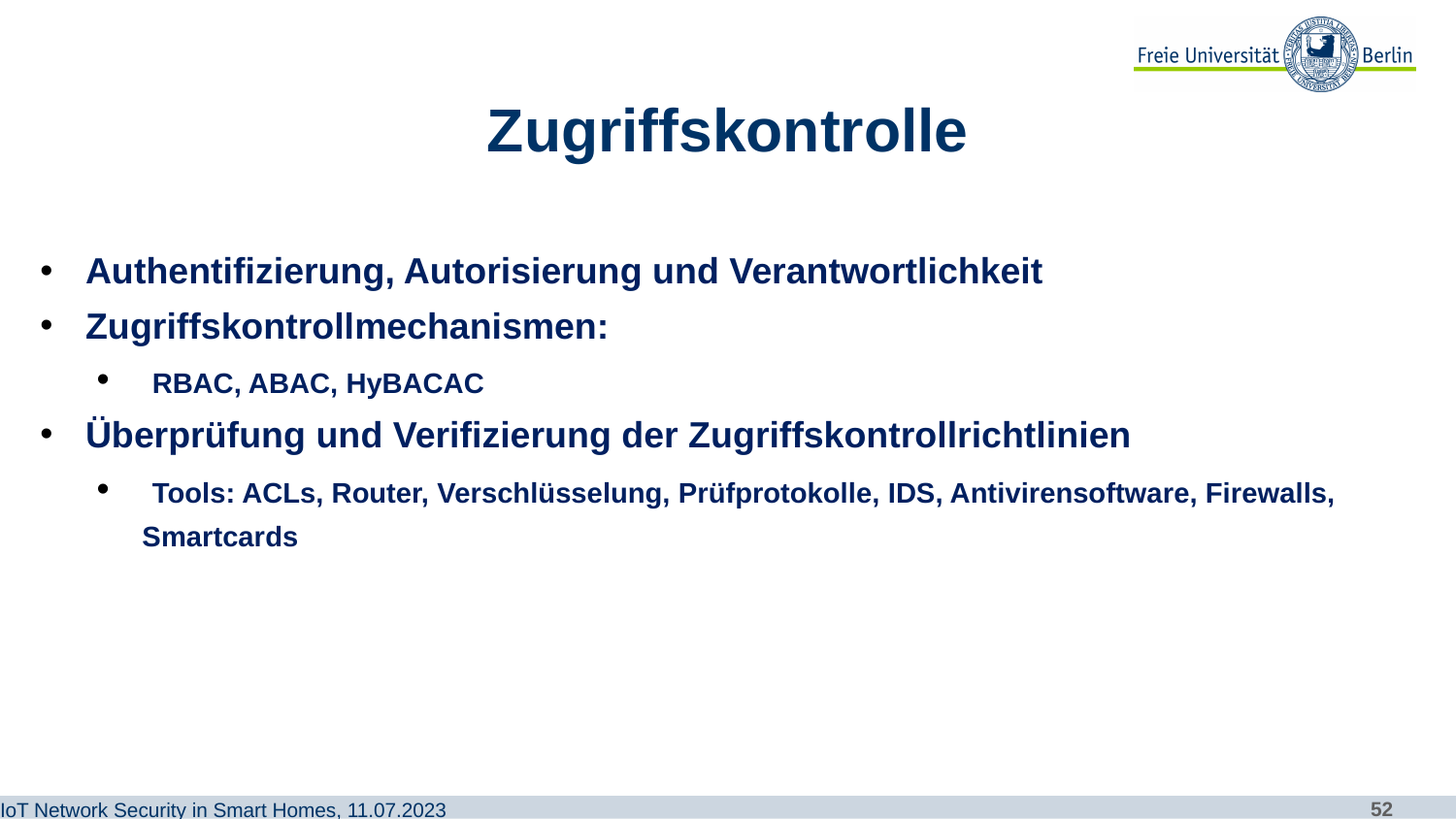

# Zugriffskontrolle

Authentifizierung, Autorisierung und Verantwortlichkeit
Zugriffskontrollmechanismen:
 RBAC, ABAC, HyBACAC
Überprüfung und Verifizierung der Zugriffskontrollrichtlinien
 Tools: ACLs, Router, Verschlüsselung, Prüfprotokolle, IDS, Antivirensoftware, Firewalls, Smartcards

IoT Network Security in Smart Homes, 11.07.2023